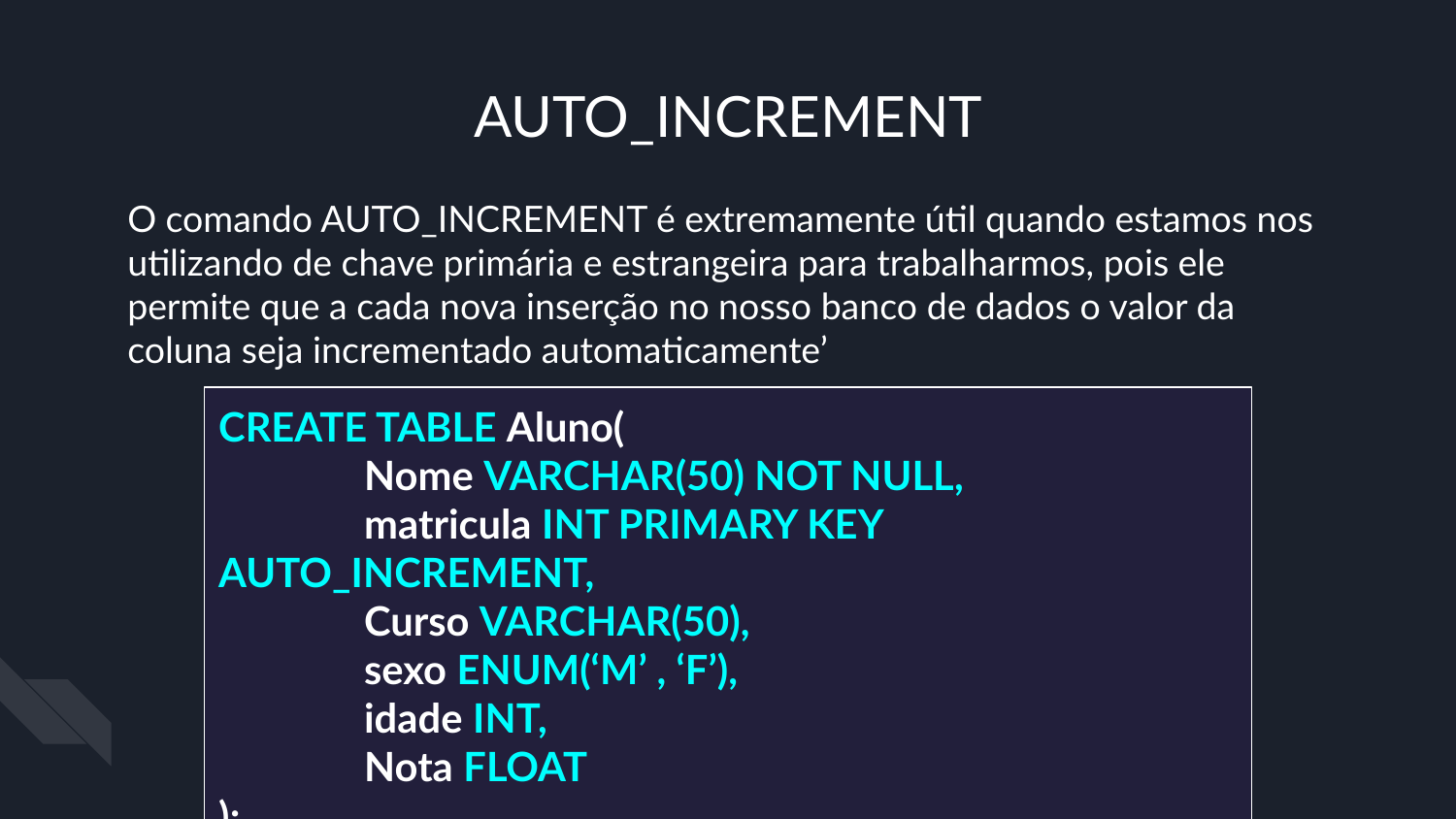

AUTO_INCREMENT
O comando AUTO_INCREMENT é extremamente útil quando estamos nos utilizando de chave primária e estrangeira para trabalharmos, pois ele permite que a cada nova inserção no nosso banco de dados o valor da coluna seja incrementado automaticamente’
CREATE TABLE Aluno(
	Nome VARCHAR(50) NOT NULL,
	matricula INT PRIMARY KEY AUTO_INCREMENT,
	Curso VARCHAR(50),
	sexo ENUM(‘M’ , ‘F’),
	idade INT,
	Nota FLOAT
);